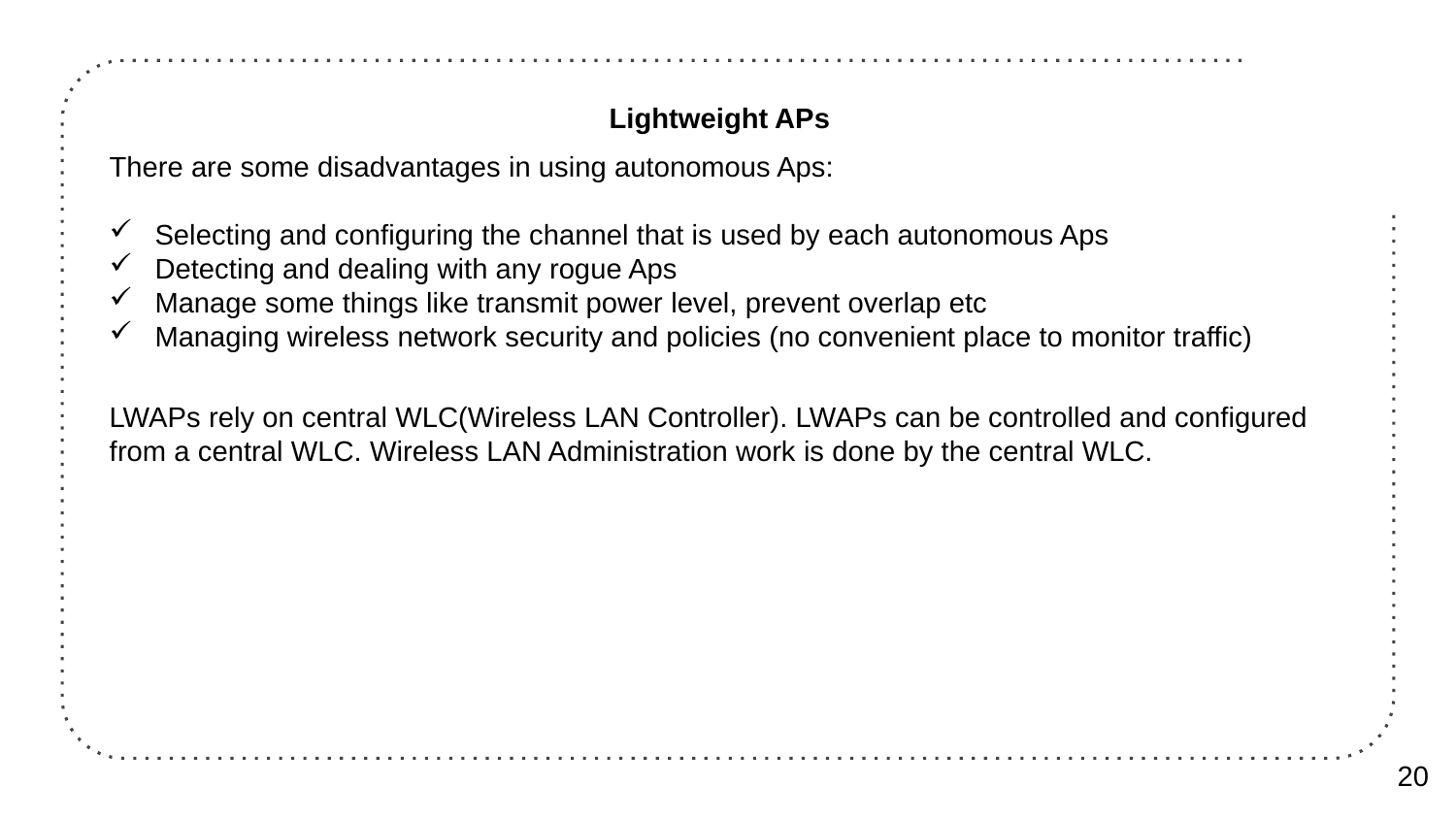

Lightweight APs
There are some disadvantages in using autonomous Aps:

Selecting and configuring the channel that is used by each autonomous Aps
Detecting and dealing with any rogue Aps
Manage some things like transmit power level, prevent overlap etc
Managing wireless network security and policies (no convenient place to monitor traffic)
LWAPs rely on central WLC(Wireless LAN Controller). LWAPs can be controlled and configured from a central WLC. Wireless LAN Administration work is done by the central WLC.
20